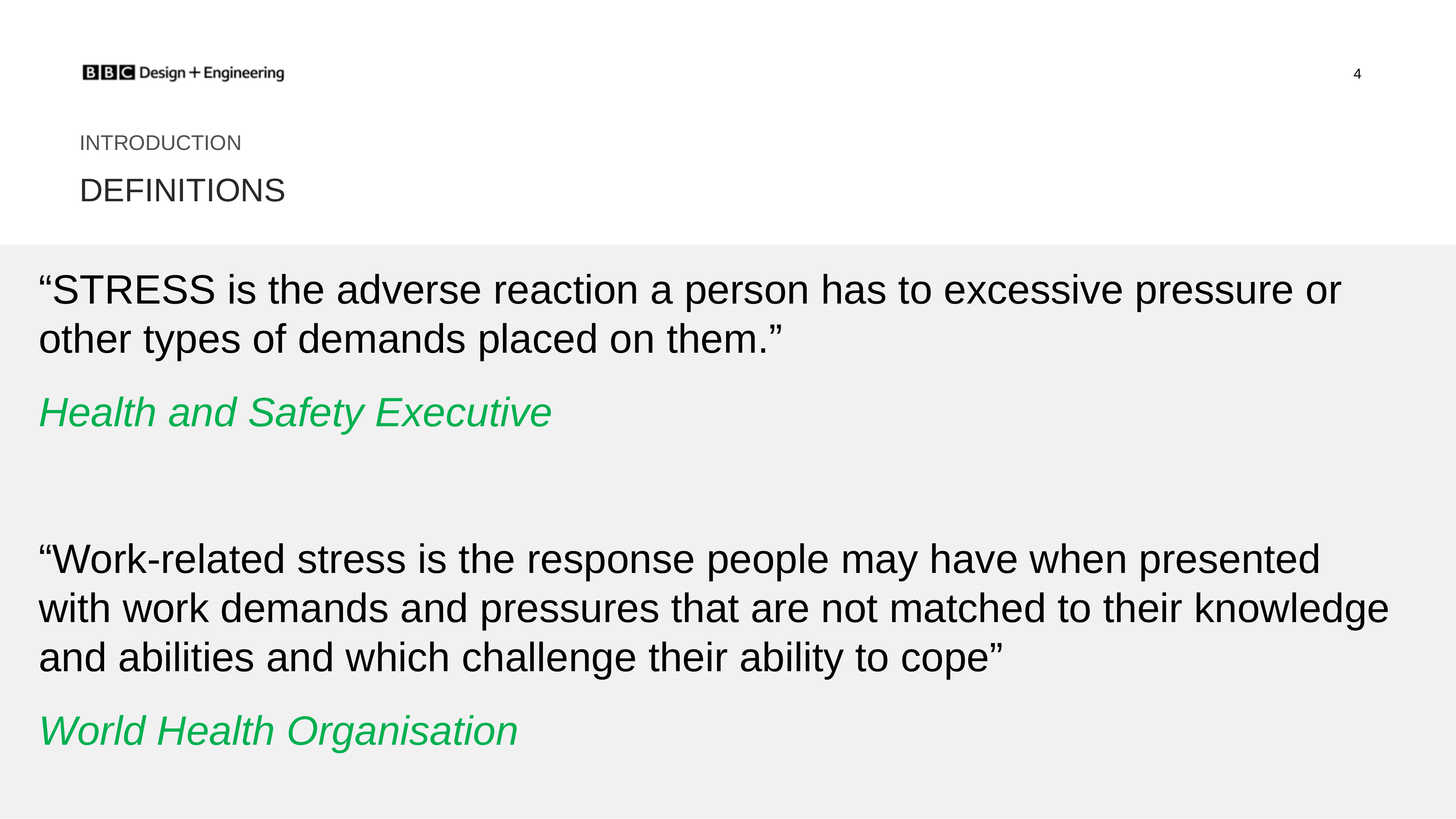

4
INTRODUCTION
definitions
“STRESS is the adverse reaction a person has to excessive pressure or other types of demands placed on them.”
Health and Safety Executive

“Work-related stress is the response people may have when presented with work demands and pressures that are not matched to their knowledge and abilities and which challenge their ability to cope”
World Health Organisation